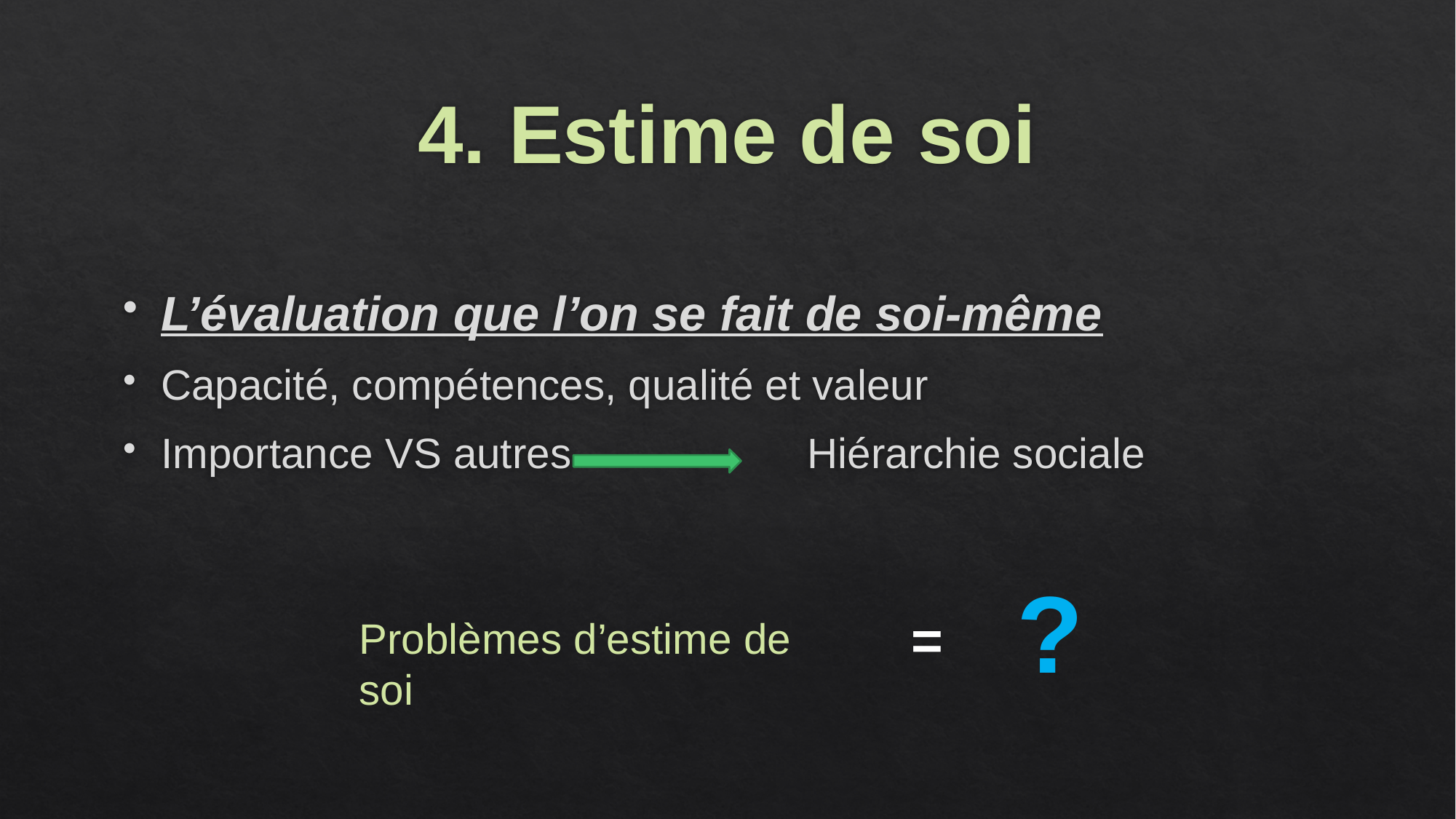

# 4. Estime de soi

L’évaluation que l’on se fait de soi-même
Capacité, compétences, qualité et valeur
Importance VS autres                    Hiérarchie sociale

?
=
Problèmes d’estime de soi